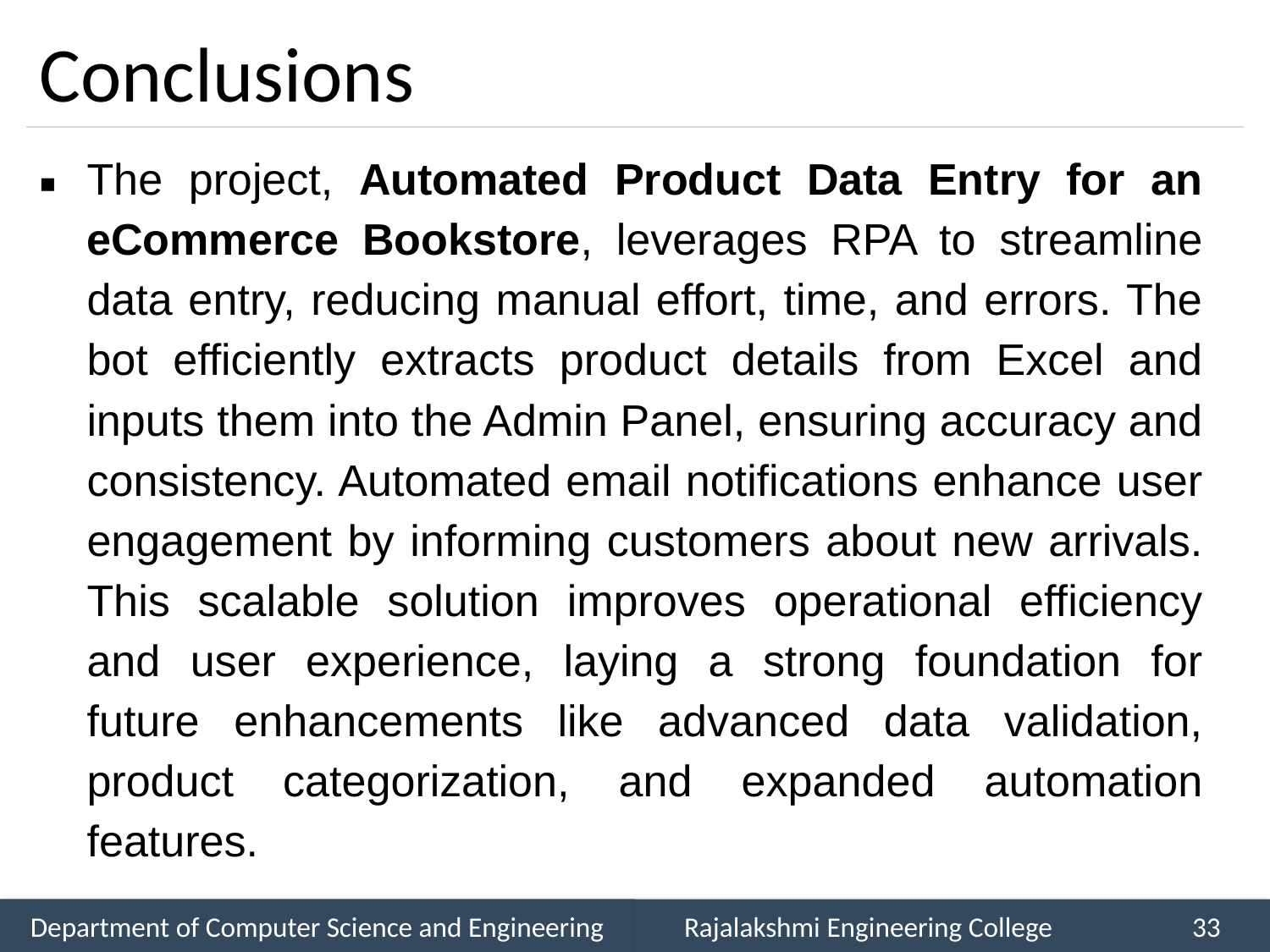

# Conclusions
The project, Automated Product Data Entry for an eCommerce Bookstore, leverages RPA to streamline data entry, reducing manual effort, time, and errors. The bot efficiently extracts product details from Excel and inputs them into the Admin Panel, ensuring accuracy and consistency. Automated email notifications enhance user engagement by informing customers about new arrivals. This scalable solution improves operational efficiency and user experience, laying a strong foundation for future enhancements like advanced data validation, product categorization, and expanded automation features.